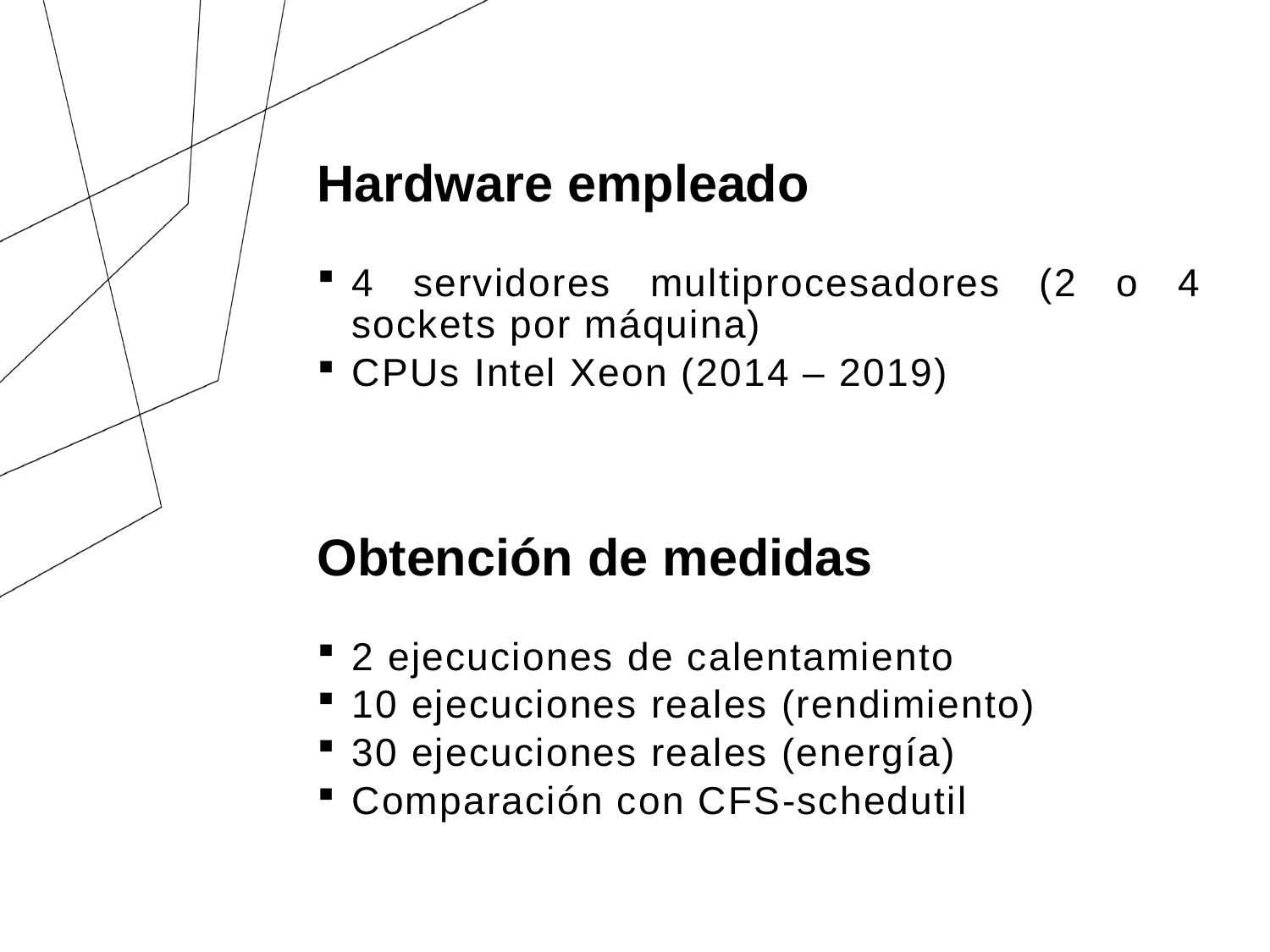

Hardware empleado

4 servidores multiprocesadores (2 o 4 sockets por máquina)
CPUs Intel Xeon (2014 – 2019)

Obtención de medidas

2 ejecuciones de calentamiento
10 ejecuciones reales (rendimiento)
30 ejecuciones reales (energía)
Comparación con CFS-schedutil